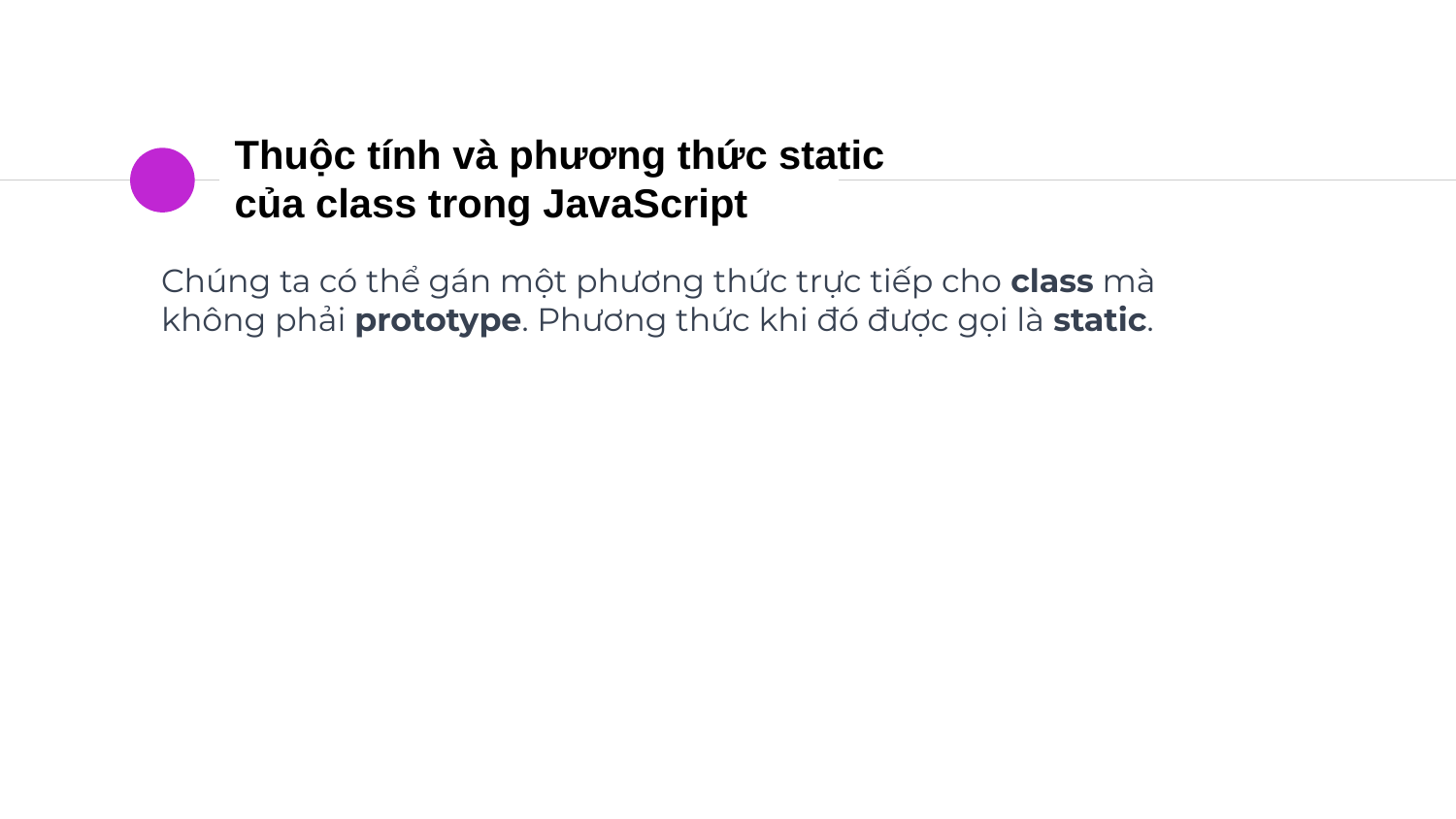

# Thuộc tính và phương thức static của class trong JavaScript
Chúng ta có thể gán một phương thức trực tiếp cho class mà không phải prototype. Phương thức khi đó được gọi là static.